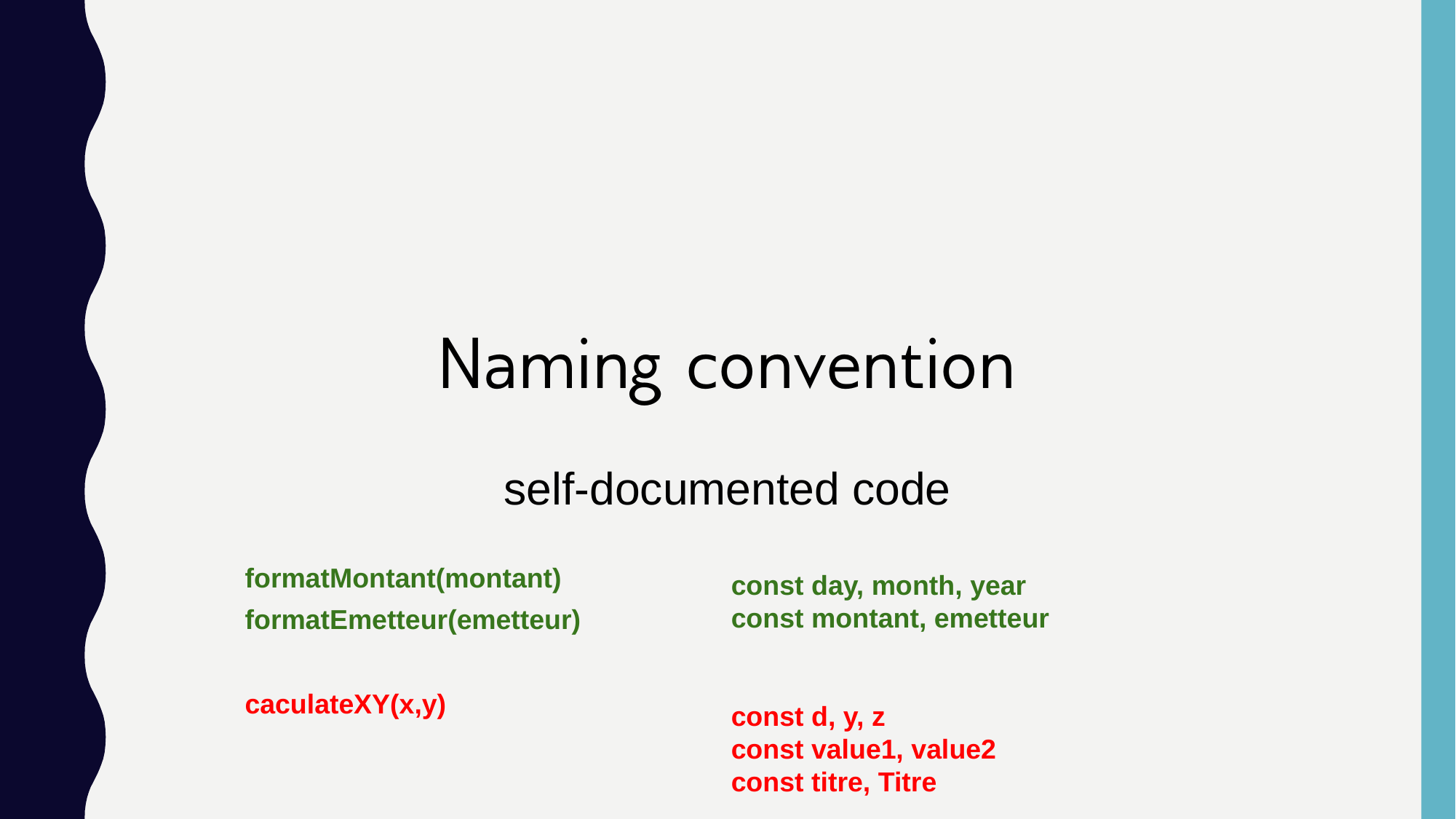

Naming convention
self-documented code
formatMontant(montant)
formatEmetteur(emetteur)

caculateXY(x,y)

const day, month, year
const montant, emetteur

const d, y, z
const value1, value2
const titre, Titre